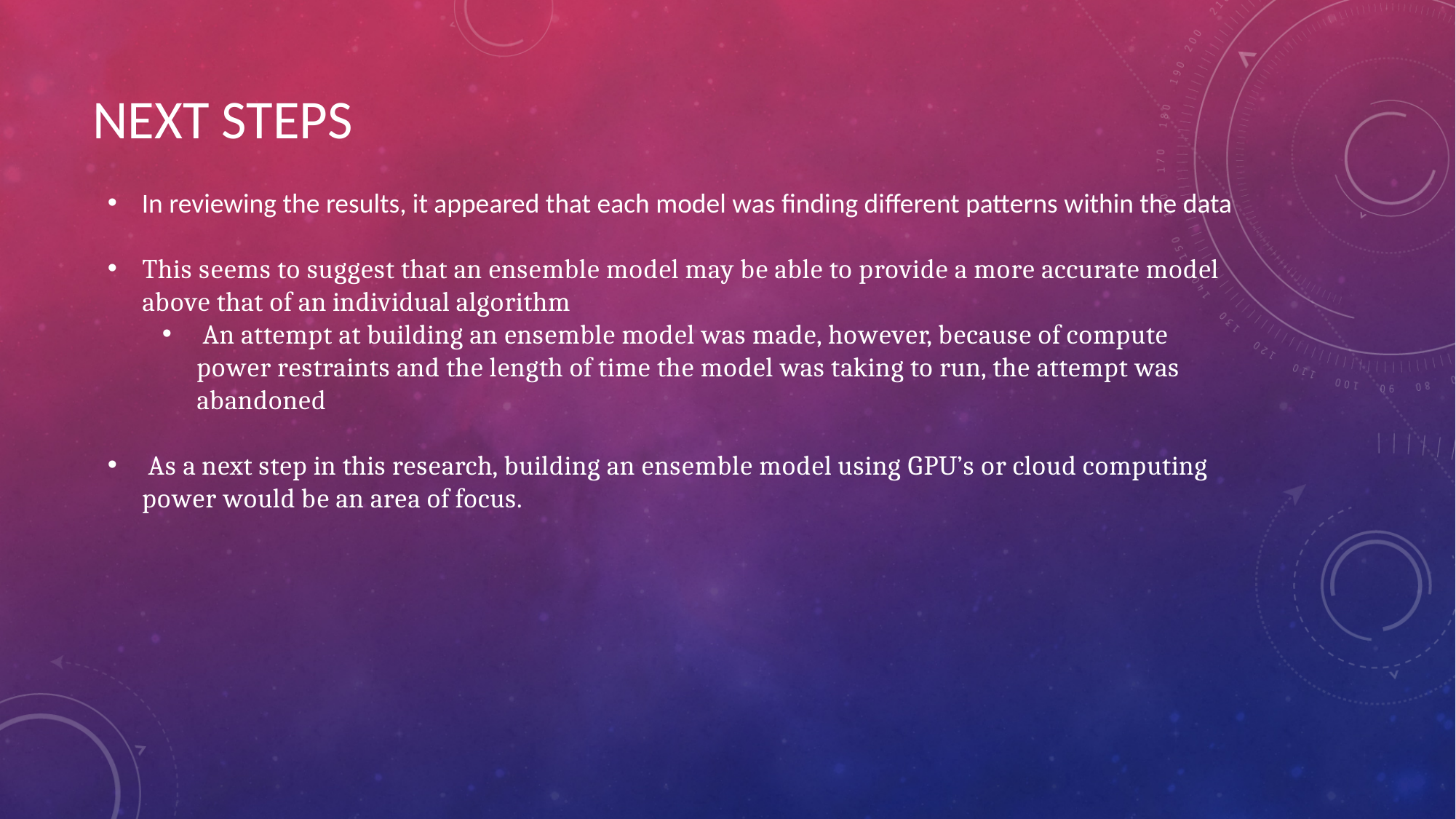

# Next Steps

In reviewing the results, it appeared that each model was finding different patterns within the data

This seems to suggest that an ensemble model may be able to provide a more accurate model above that of an individual algorithm
 An attempt at building an ensemble model was made, however, because of compute power restraints and the length of time the model was taking to run, the attempt was abandoned

 As a next step in this research, building an ensemble model using GPU’s or cloud computing power would be an area of focus.